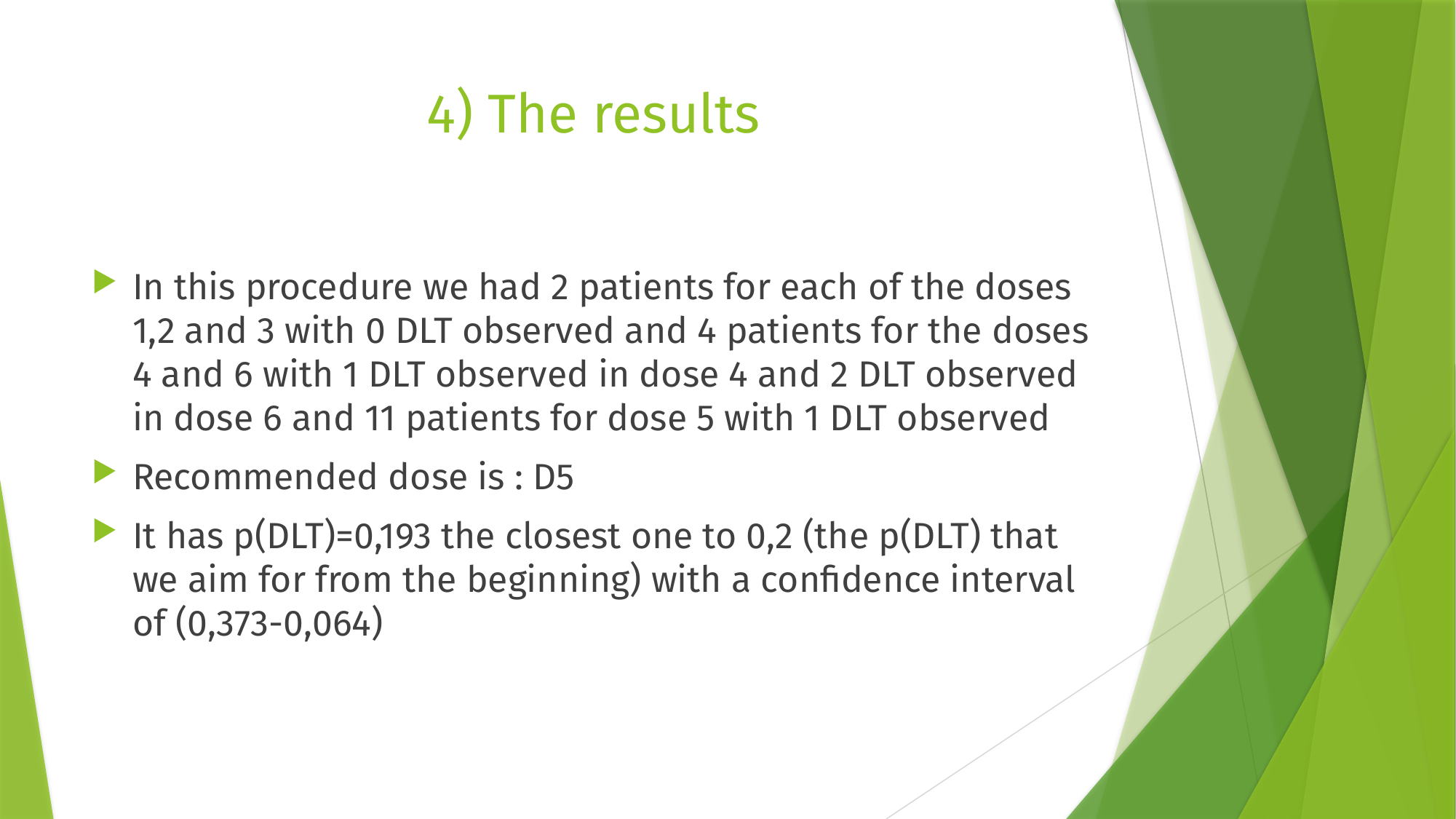

# 4) The results
In this procedure we had 2 patients for each of the doses 1,2 and 3 with 0 DLT observed and 4 patients for the doses 4 and 6 with 1 DLT observed in dose 4 and 2 DLT observed in dose 6 and 11 patients for dose 5 with 1 DLT observed
Recommended dose is : D5
It has p(DLT)=0,193 the closest one to 0,2 (the p(DLT) that we aim for from the beginning) with a confidence interval of (0,373-0,064)